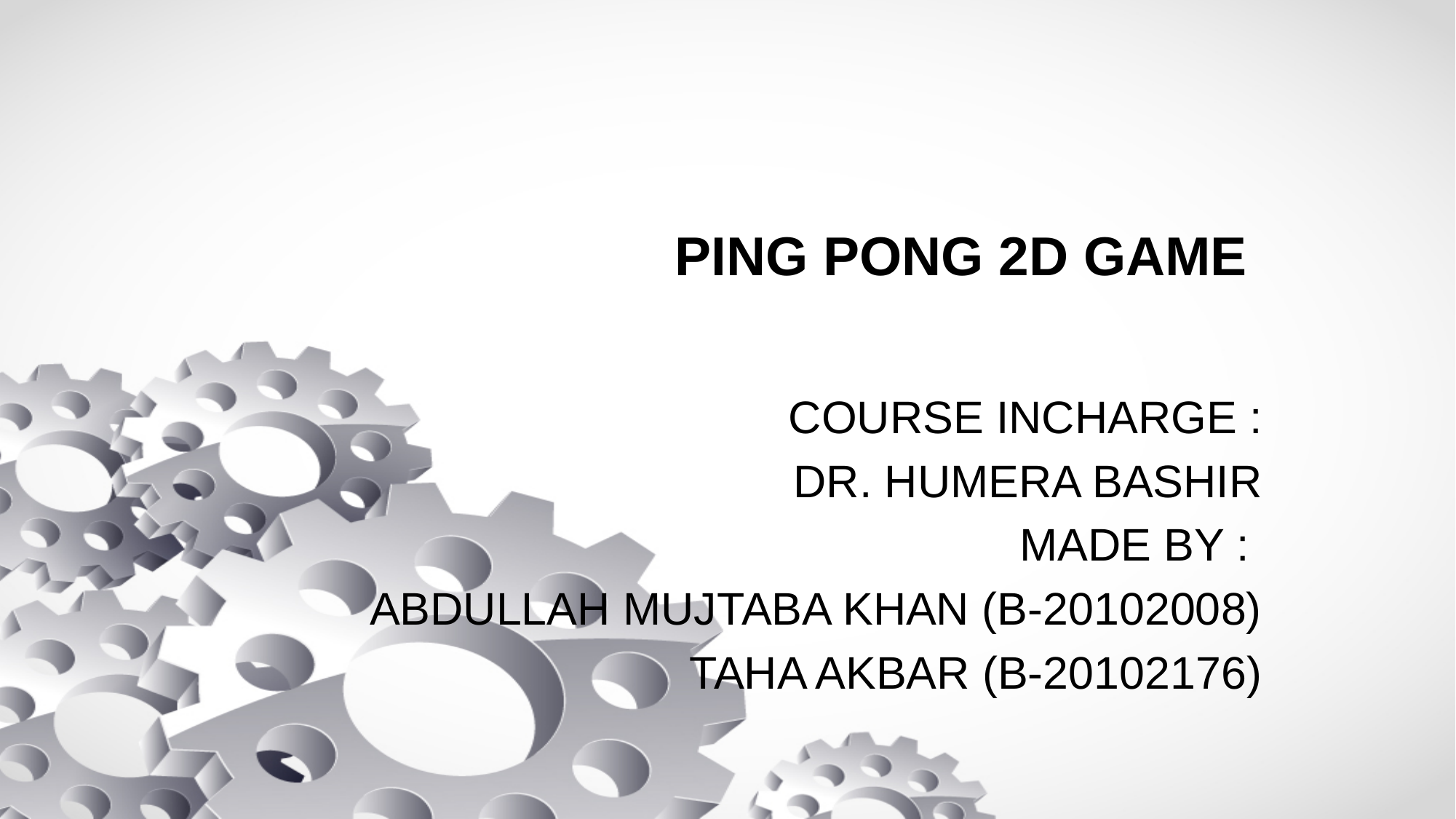

# PING PONG 2D GAME
COURSE INCHARGE :
DR. HUMERA BASHIR
MADE BY :
ABDULLAH MUJTABA KHAN (B-20102008)
TAHA AKBAR (B-20102176)